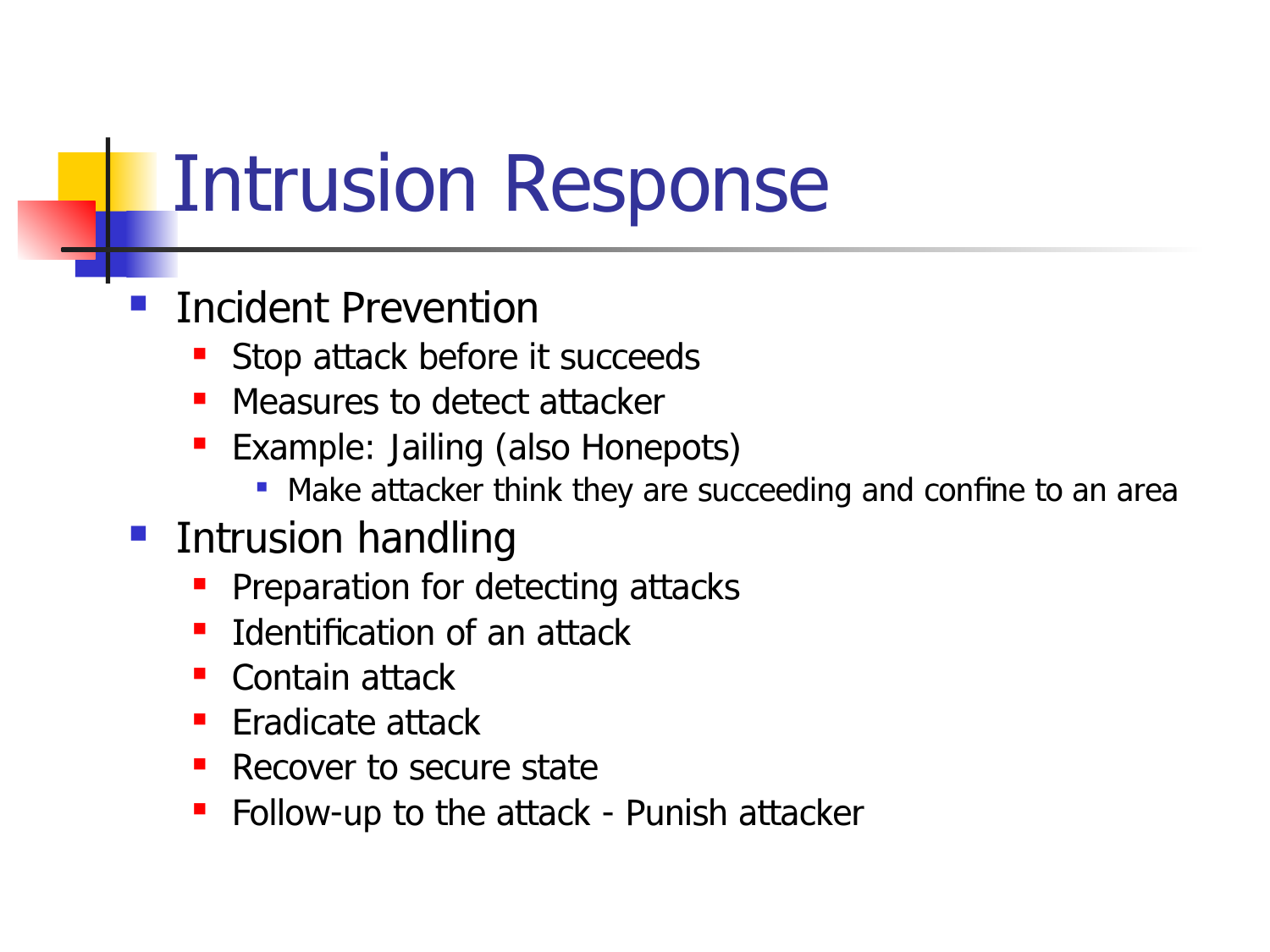

# Intrusion Response
Incident Prevention
Stop attack before it succeeds
Measures to detect attacker
Example: Jailing (also Honepots)
Make attacker think they are succeeding and confine to an area
Intrusion handling
Preparation for detecting attacks
Identification of an attack
Contain attack
Eradicate attack
Recover to secure state
Follow-up to the attack - Punish attacker